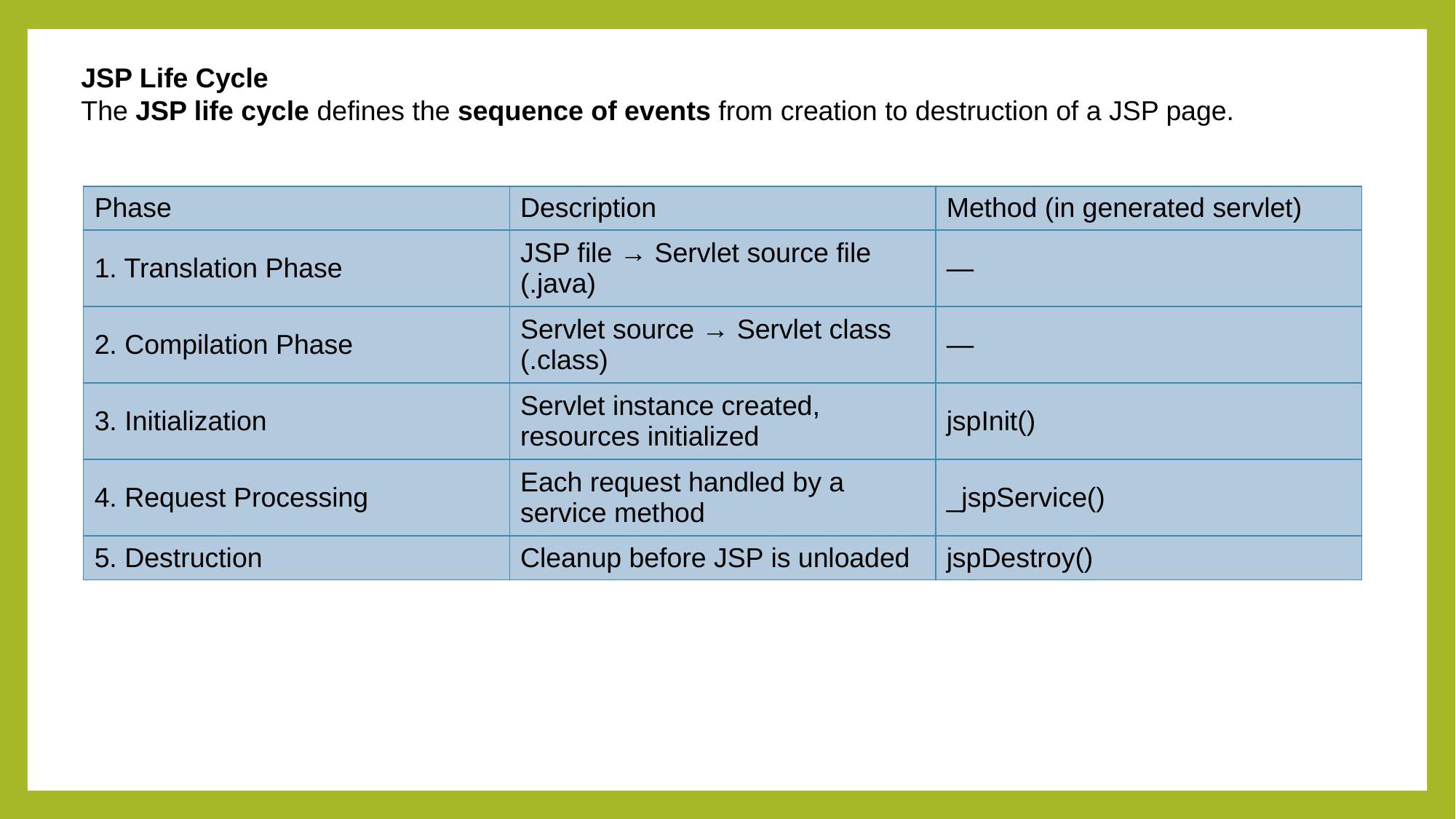

JSP Life Cycle
The JSP life cycle defines the sequence of events from creation to destruction of a JSP page.
| Phase | Description | Method (in generated servlet) |
| --- | --- | --- |
| 1. Translation Phase | JSP file → Servlet source file (.java) | — |
| 2. Compilation Phase | Servlet source → Servlet class (.class) | — |
| 3. Initialization | Servlet instance created, resources initialized | jspInit() |
| 4. Request Processing | Each request handled by a service method | \_jspService() |
| 5. Destruction | Cleanup before JSP is unloaded | jspDestroy() |